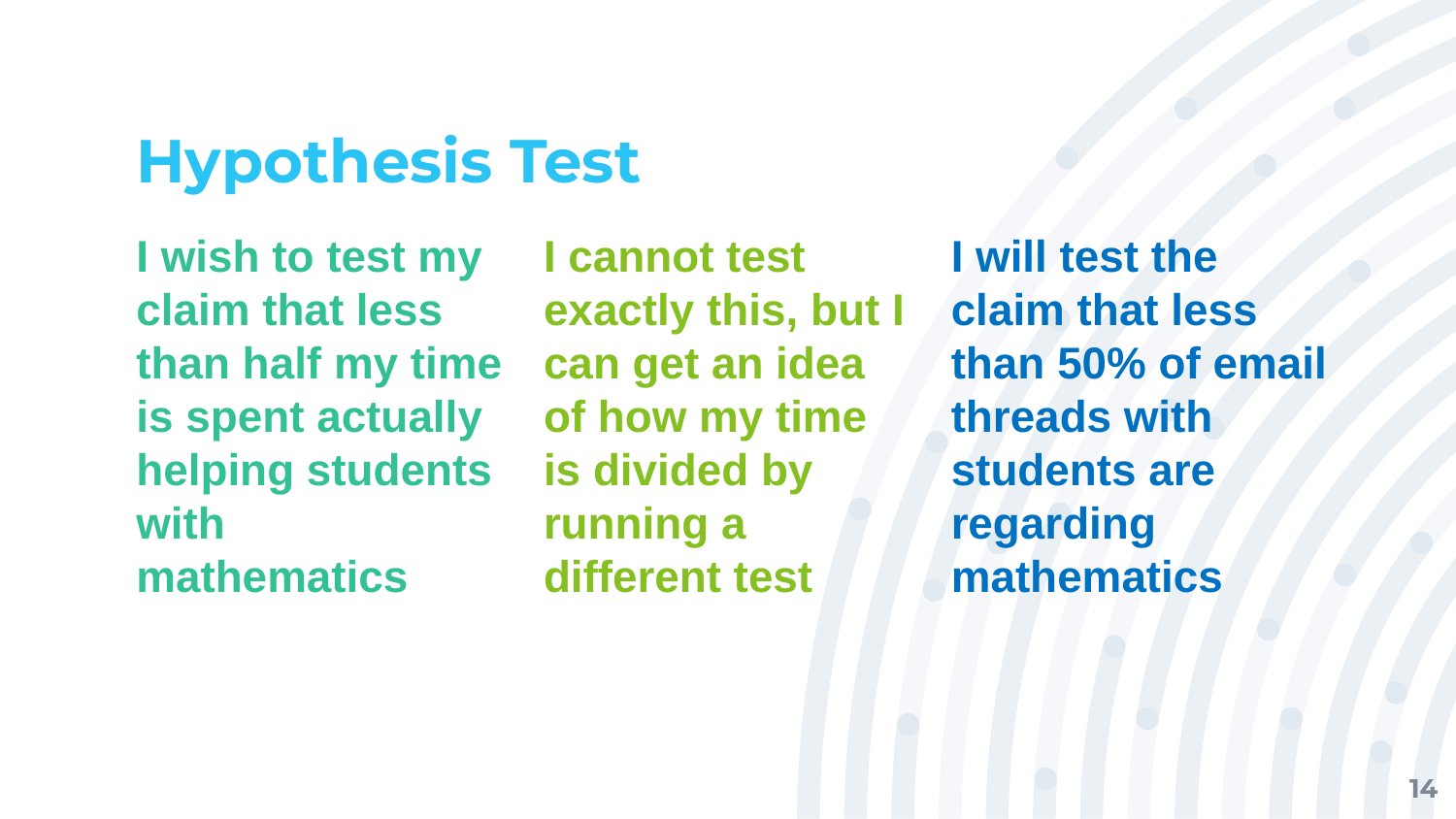

# Hypothesis Test
I wish to test my claim that less than half my time is spent actually helping students with mathematics
I cannot test exactly this, but I can get an idea of how my time is divided by running a different test
I will test the claim that less than 50% of email threads with students are regarding mathematics
14